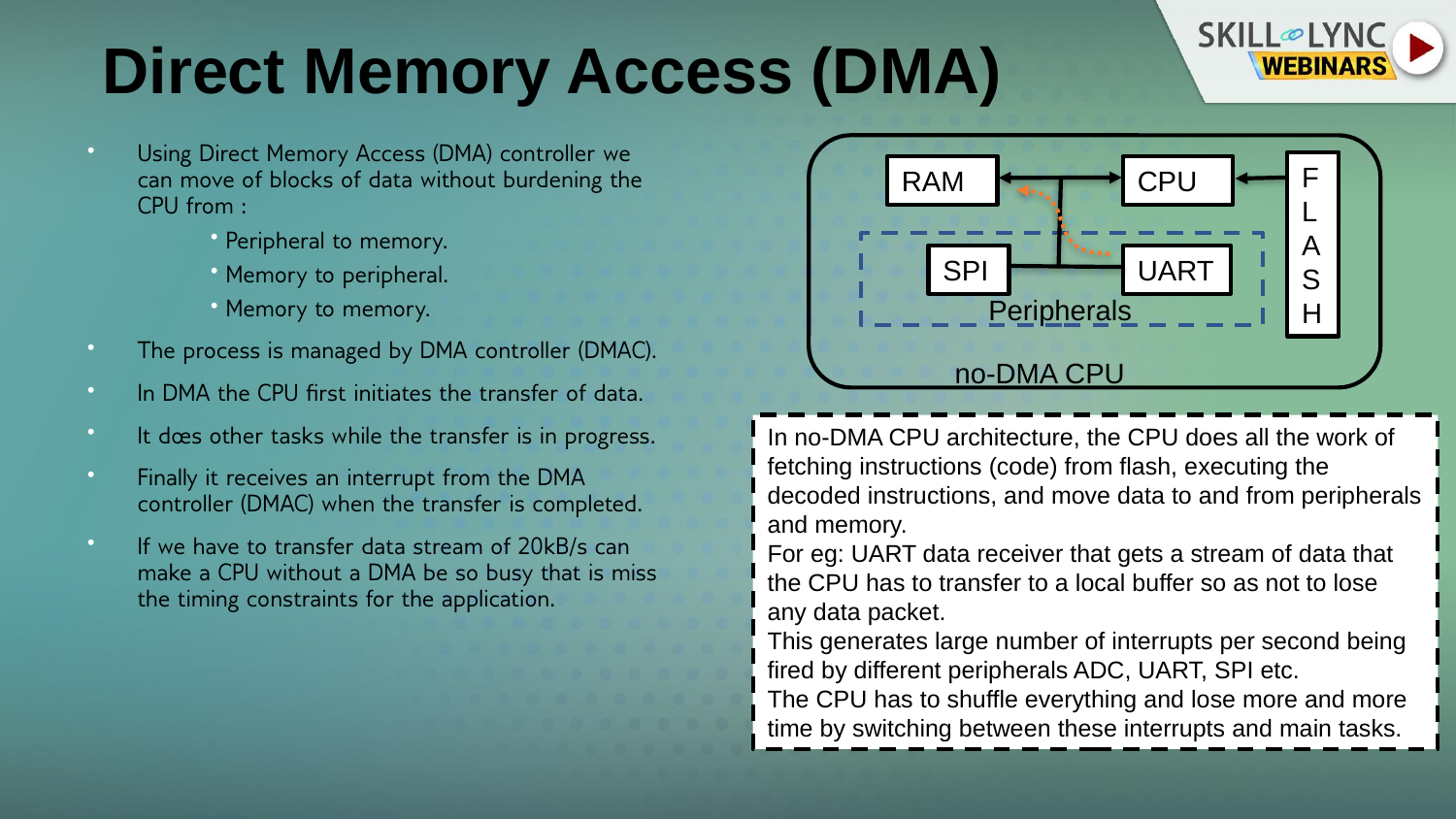

# Direct Memory Access (DMA)

FLASH
RAM
CPU

SPI
UART
Peripherals
 no-DMA CPU
In no-DMA CPU architecture, the CPU does all the work of fetching instructions (code) from flash, executing the decoded instructions, and move data to and from peripherals and memory.
For eg: UART data receiver that gets a stream of data that the CPU has to transfer to a local buffer so as not to lose any data packet.
This generates large number of interrupts per second being fired by different peripherals ADC, UART, SPI etc.
The CPU has to shuffle everything and lose more and more time by switching between these interrupts and main tasks.
Using Direct Memory Access (DMA) controller we can move of blocks of data without burdening the CPU from :
 Peripheral to memory.
 Memory to peripheral.
 Memory to memory.
The process is managed by DMA controller (DMAC).
In DMA the CPU first initiates the transfer of data.
It does other tasks while the transfer is in progress.
Finally it receives an interrupt from the DMA controller (DMAC) when the transfer is completed.
If we have to transfer data stream of 20kB/s can make a CPU without a DMA be so busy that is miss the timing constraints for the application.